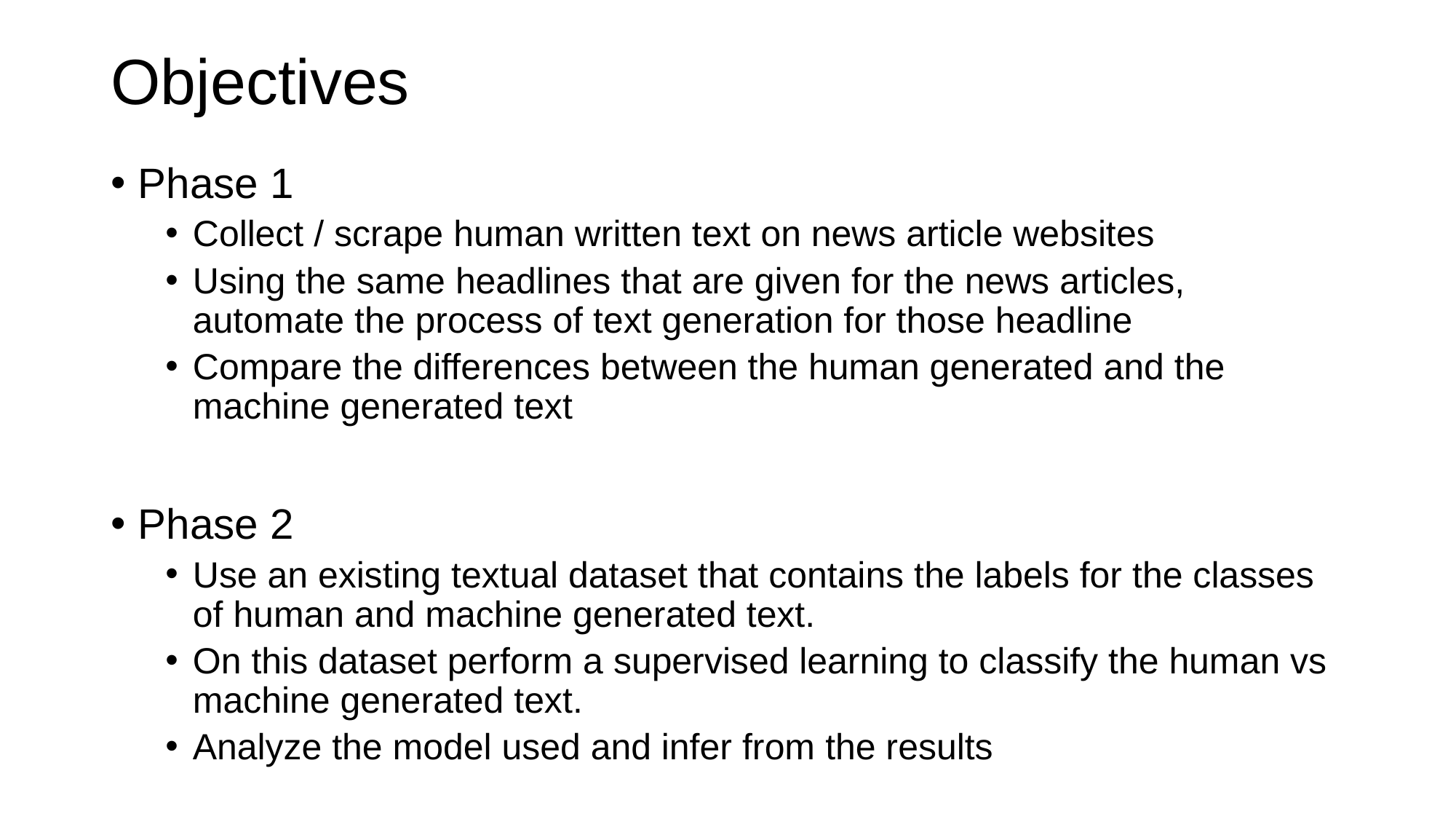

# Objectives
Phase 1
Collect / scrape human written text on news article websites
Using the same headlines that are given for the news articles, automate the process of text generation for those headline
Compare the differences between the human generated and the machine generated text

Phase 2
Use an existing textual dataset that contains the labels for the classes of human and machine generated text.
On this dataset perform a supervised learning to classify the human vs machine generated text.
Analyze the model used and infer from the results